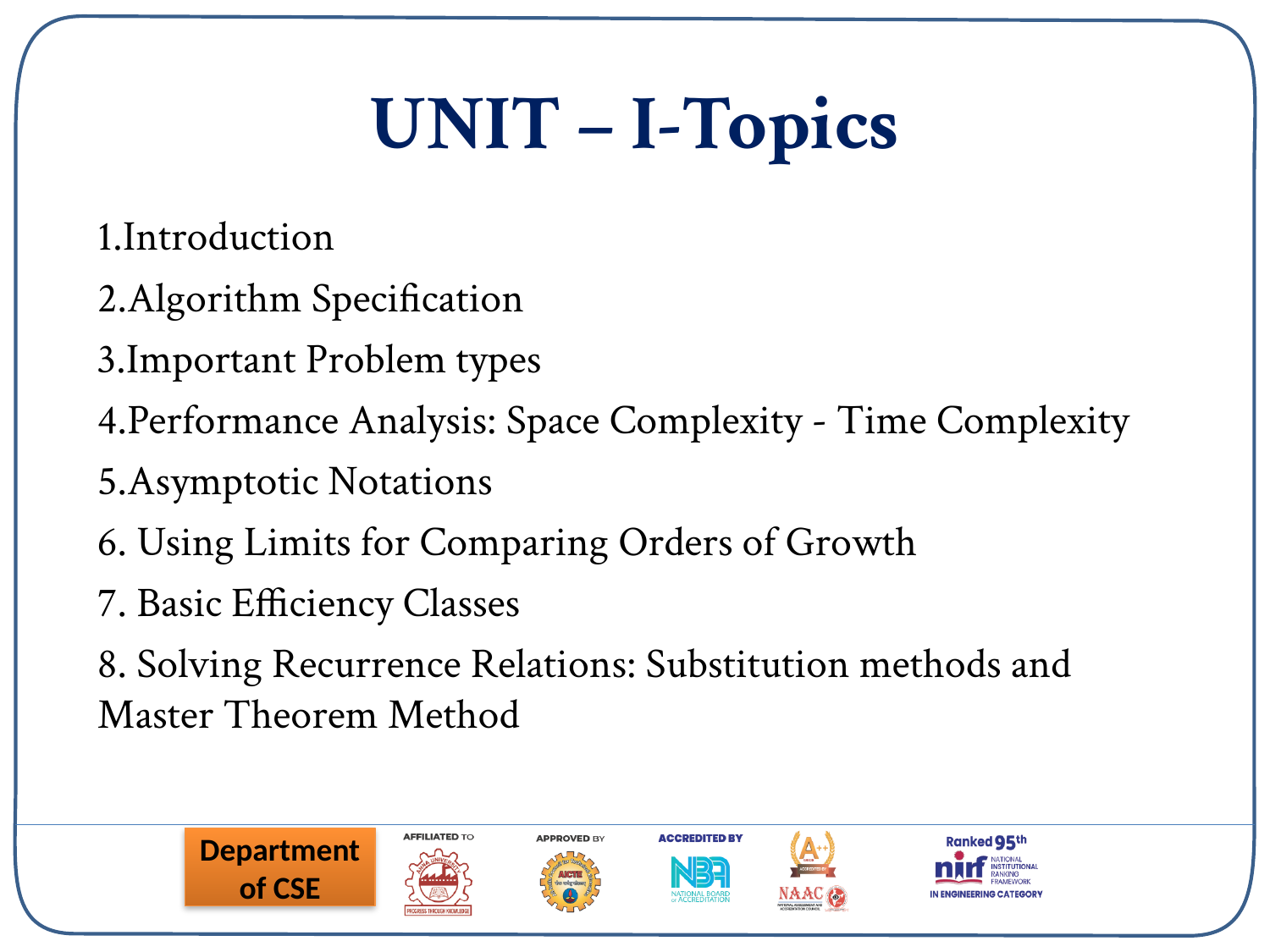

# UNIT – I-Topics
Introduction
Algorithm Specification
Important Problem types
Performance Analysis: Space Complexity - Time Complexity
Asymptotic Notations
 Using Limits for Comparing Orders of Growth
 Basic Efficiency Classes
 Solving Recurrence Relations: Substitution methods and Master Theorem Method